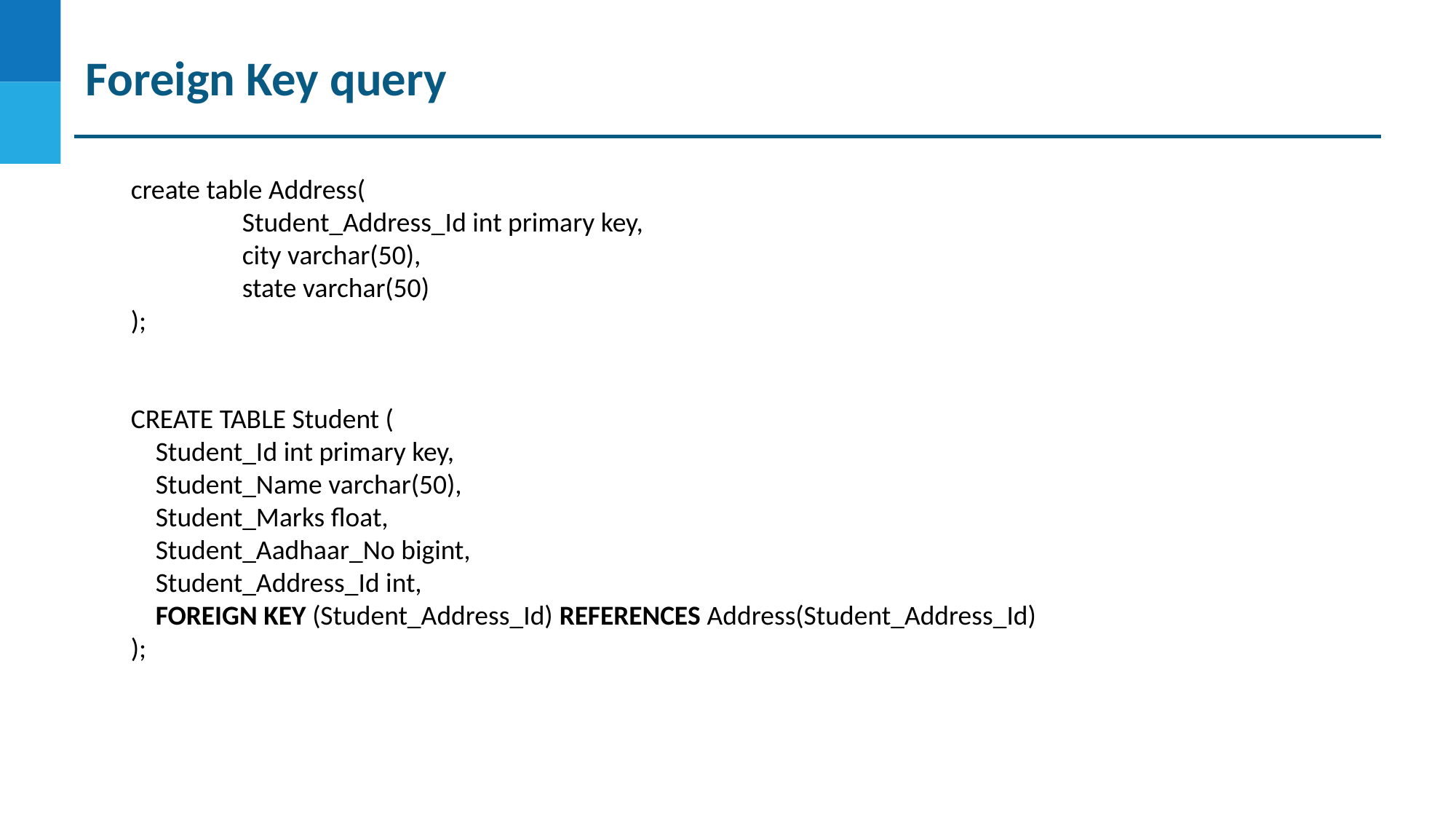

# Foreign Key query
create table Address(
                  Student_Address_Id int primary key,
                  city varchar(50),
                  state varchar(50)
);

CREATE TABLE Student (
    Student_Id int primary key,
    Student_Name varchar(50),
    Student_Marks float,
    Student_Aadhaar_No bigint,
    Student_Address_Id int,
    FOREIGN KEY (Student_Address_Id) REFERENCES Address(Student_Address_Id)
);

DO NOT WRITE ANYTHING
HERE. LEAVE THIS SPACE FOR
 WEBCAM